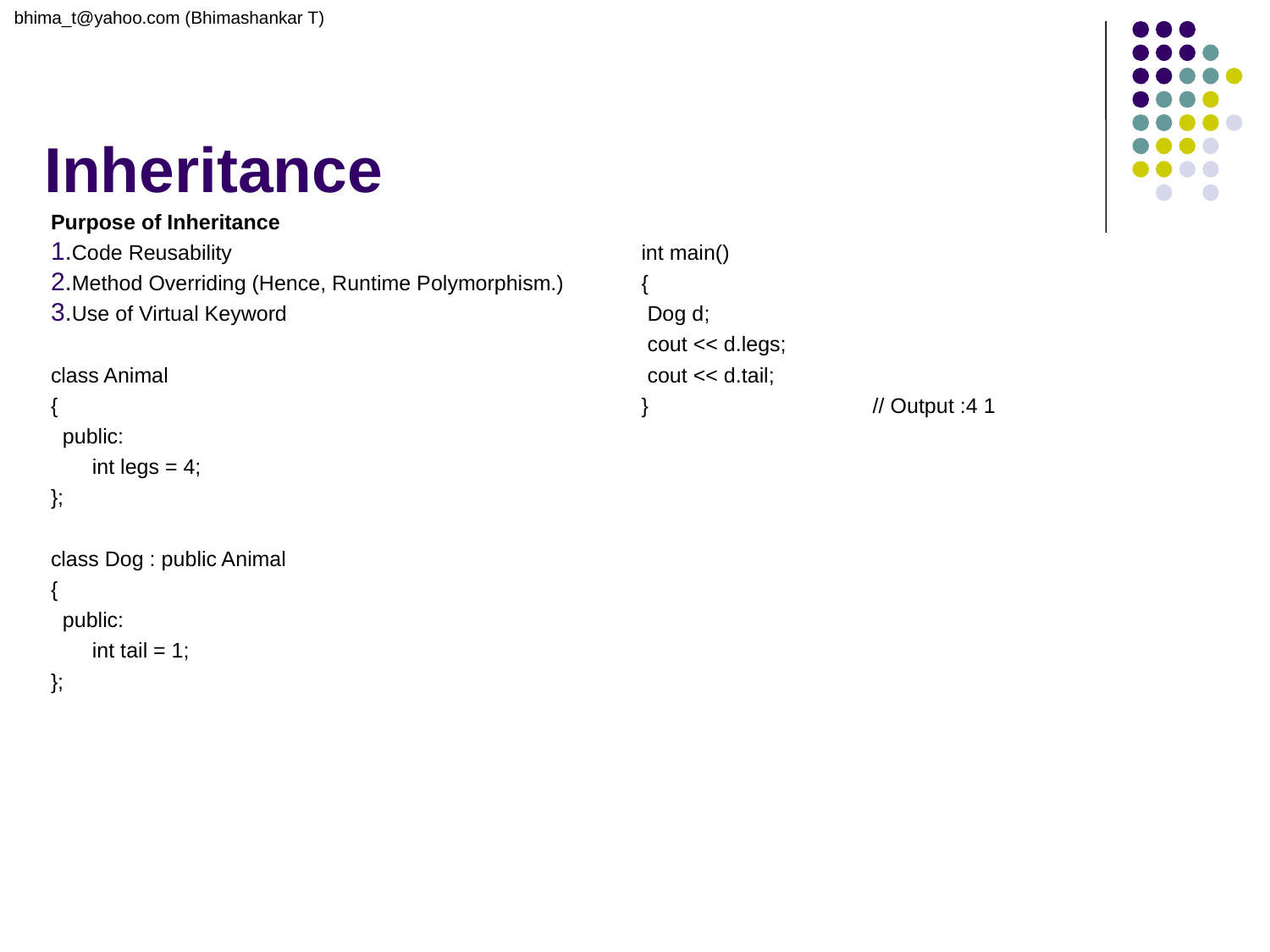

bhima_t@yahoo.com (Bhimashankar T)
# Inheritance
Purpose of Inheritance
Code Reusability
Method Overriding (Hence, Runtime Polymorphism.)
Use of Virtual Keyword

class Animal
{
  public:
       int legs = 4;
};

class Dog : public Animal
{
  public:
       int tail = 1;
};

int main()
{
 Dog d;
 cout << d.legs;
 cout << d.tail;
}                                      // Output :4 1